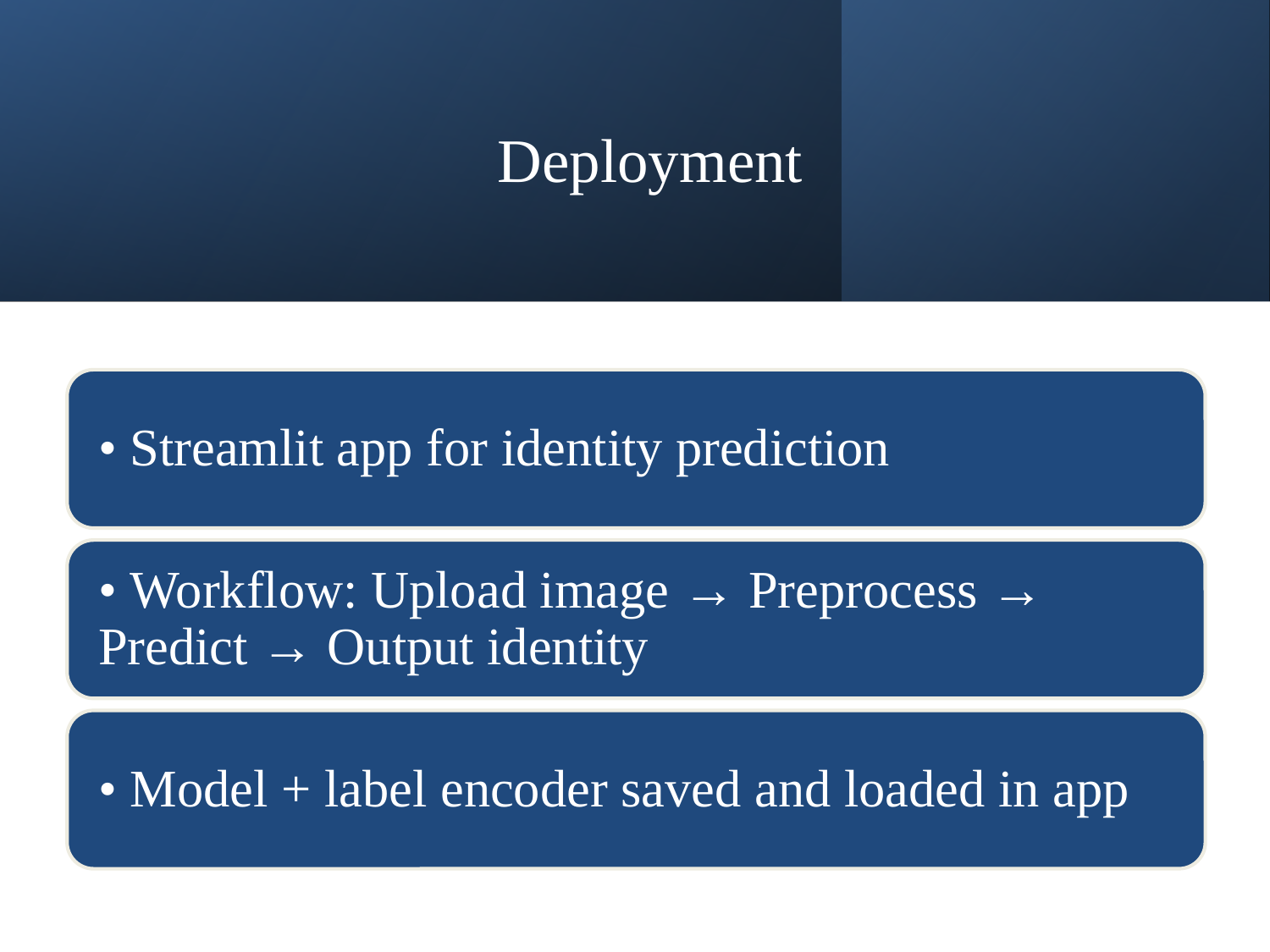

# Deployment
• Streamlit app for identity prediction
• Workflow: Upload image → Preprocess → Predict → Output identity
• Model + label encoder saved and loaded in app